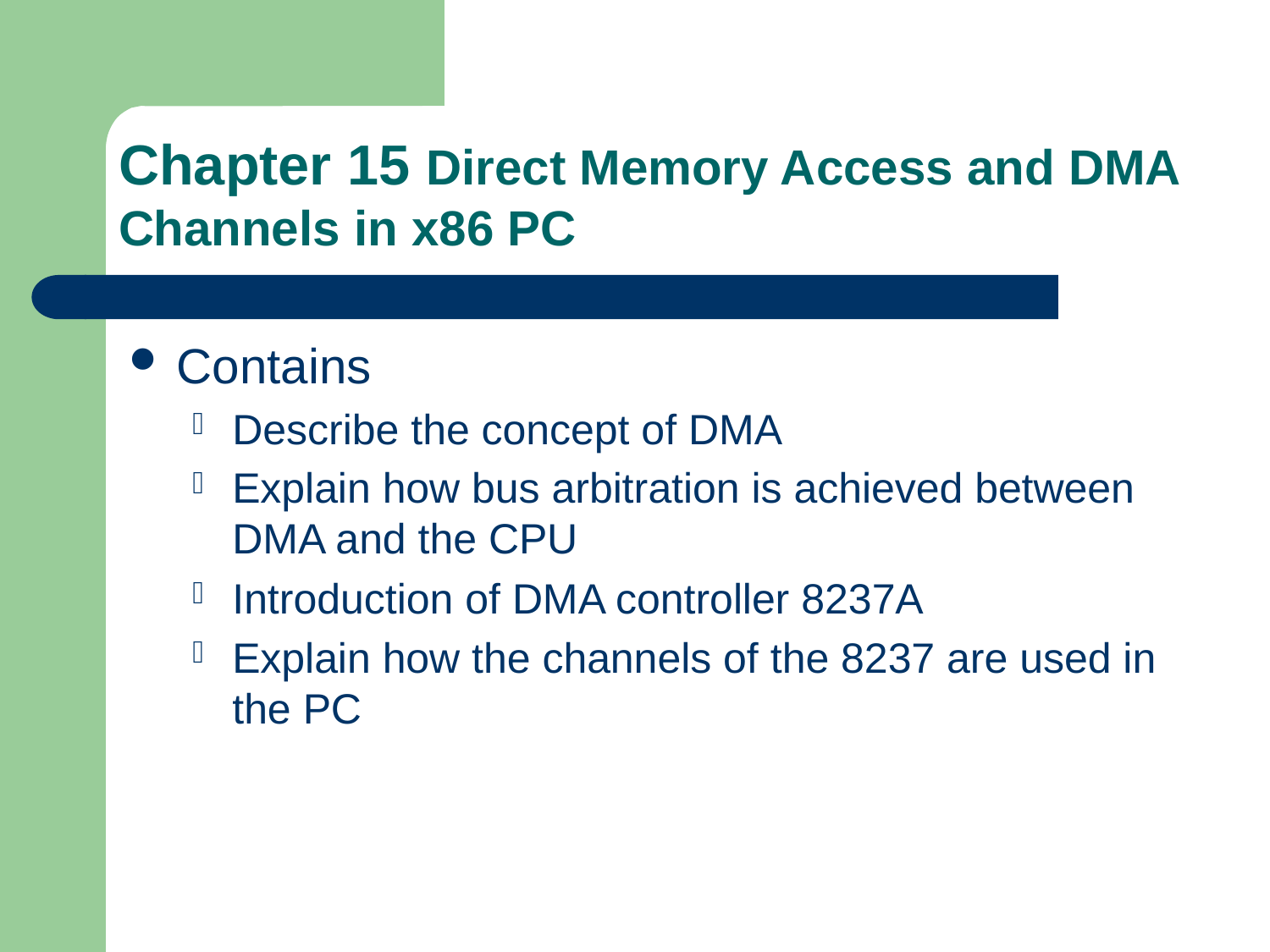

Chapter 15 Direct Memory Access and DMA Channels in x86 PC
Contains
Describe the concept of DMA
Explain how bus arbitration is achieved between DMA and the CPU
Introduction of DMA controller 8237A
Explain how the channels of the 8237 are used in the PC